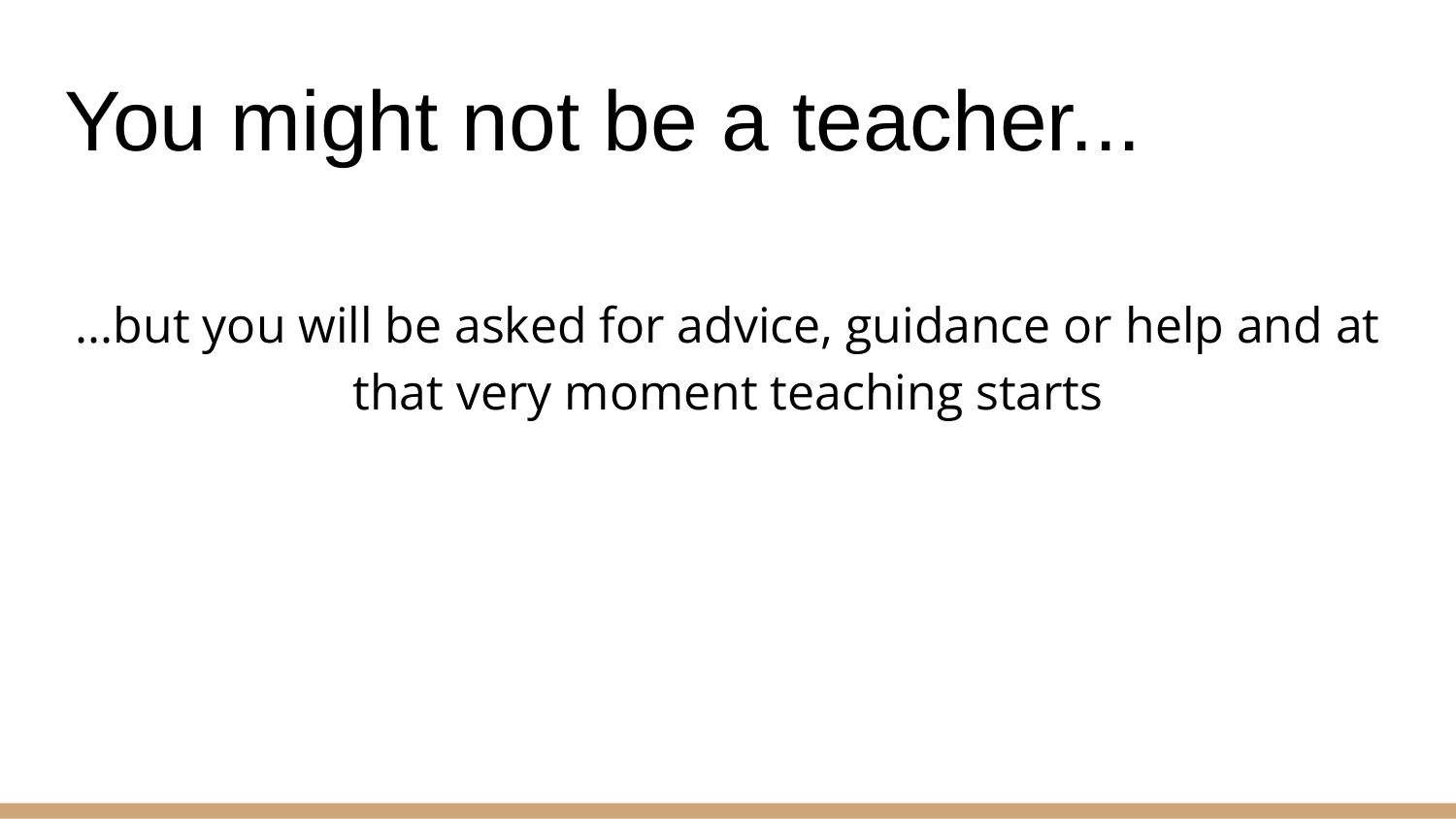

# You might not be a teacher...

...but you will be asked for advice, guidance or help and at that very moment teaching starts